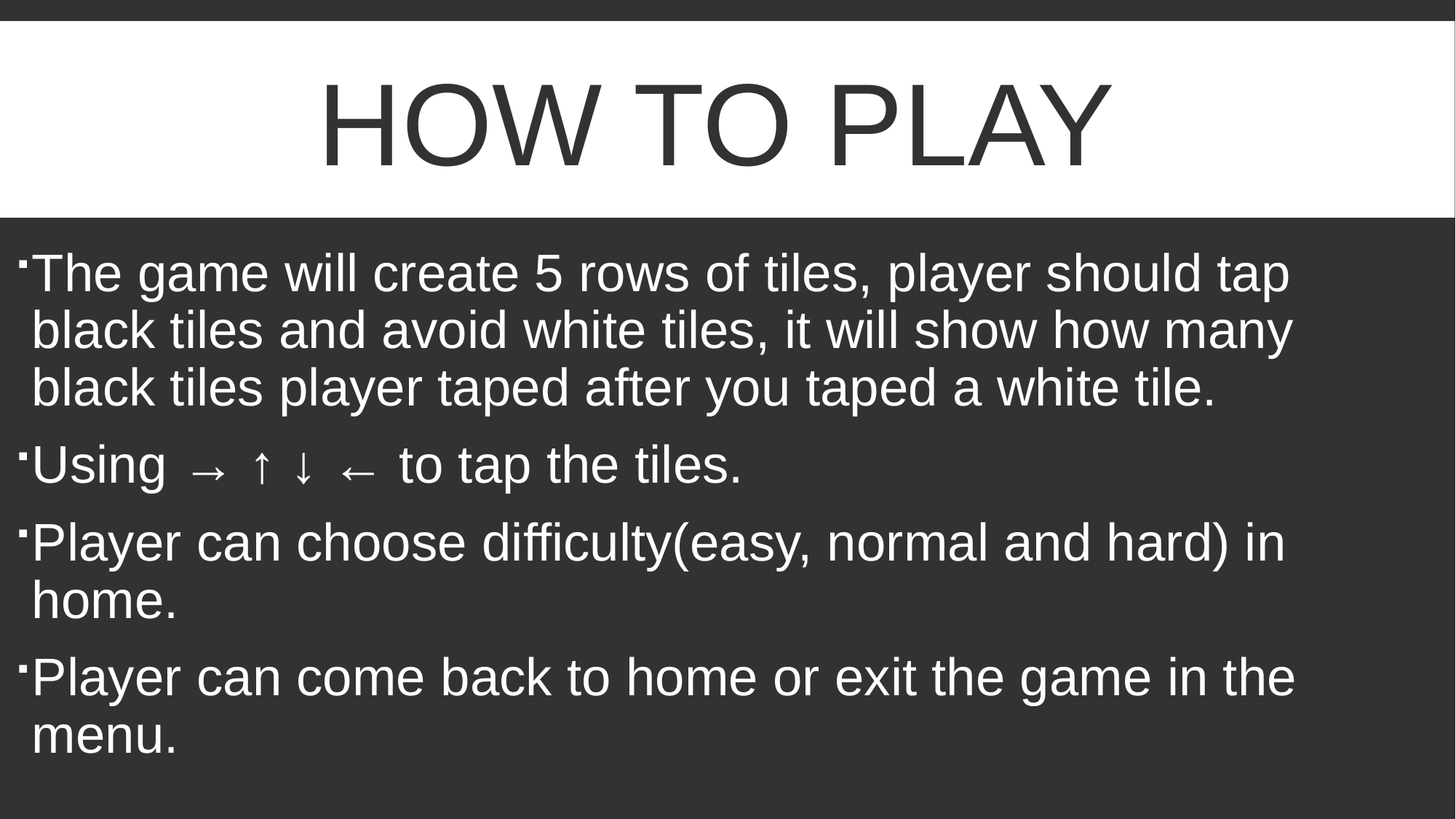

# HOW To PlaY
The game will create 5 rows of tiles, player should tap black tiles and avoid white tiles, it will show how many black tiles player taped after you taped a white tile.
Using → ↑ ↓ ← to tap the tiles.
Player can choose difficulty(easy, normal and hard) in home.
Player can come back to home or exit the game in the menu.